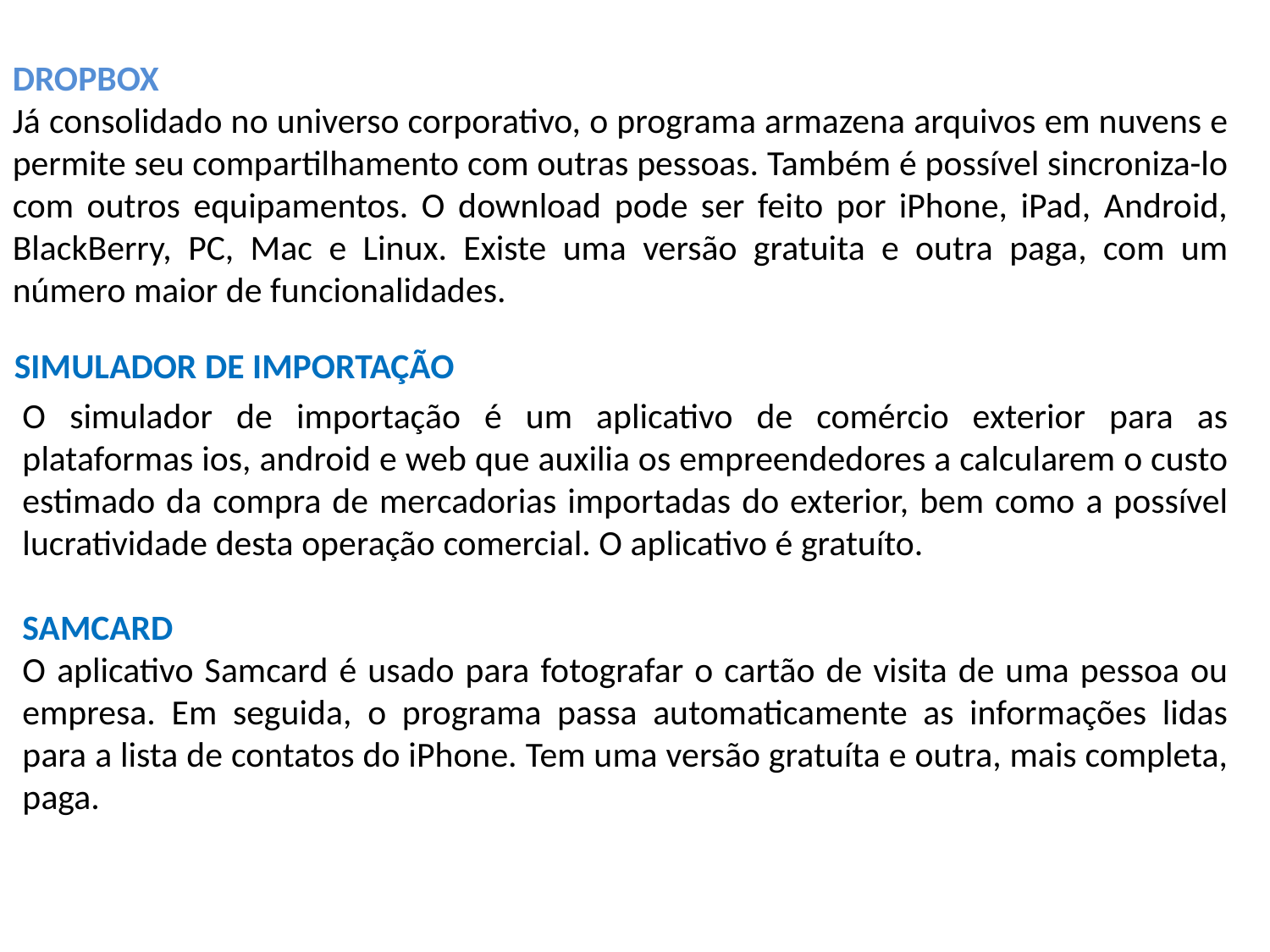

DROPBOX
Já consolidado no universo corporativo, o programa armazena arquivos em nuvens e permite seu compartilhamento com outras pessoas. Também é possível sincroniza-lo com outros equipamentos. O download pode ser feito por iPhone, iPad, Android, BlackBerry, PC, Mac e Linux. Existe uma versão gratuita e outra paga, com um número maior de funcionalidades.
SIMULADOR DE IMPORTAÇÃO
O simulador de importação é um aplicativo de comércio exterior para as plataformas ios, android e web que auxilia os empreendedores a calcularem o custo estimado da compra de mercadorias importadas do exterior, bem como a possível lucratividade desta operação comercial. O aplicativo é gratuíto.

SAMCARD
O aplicativo Samcard é usado para fotografar o cartão de visita de uma pessoa ou empresa. Em seguida, o programa passa automaticamente as informações lidas para a lista de contatos do iPhone. Tem uma versão gratuíta e outra, mais completa, paga.